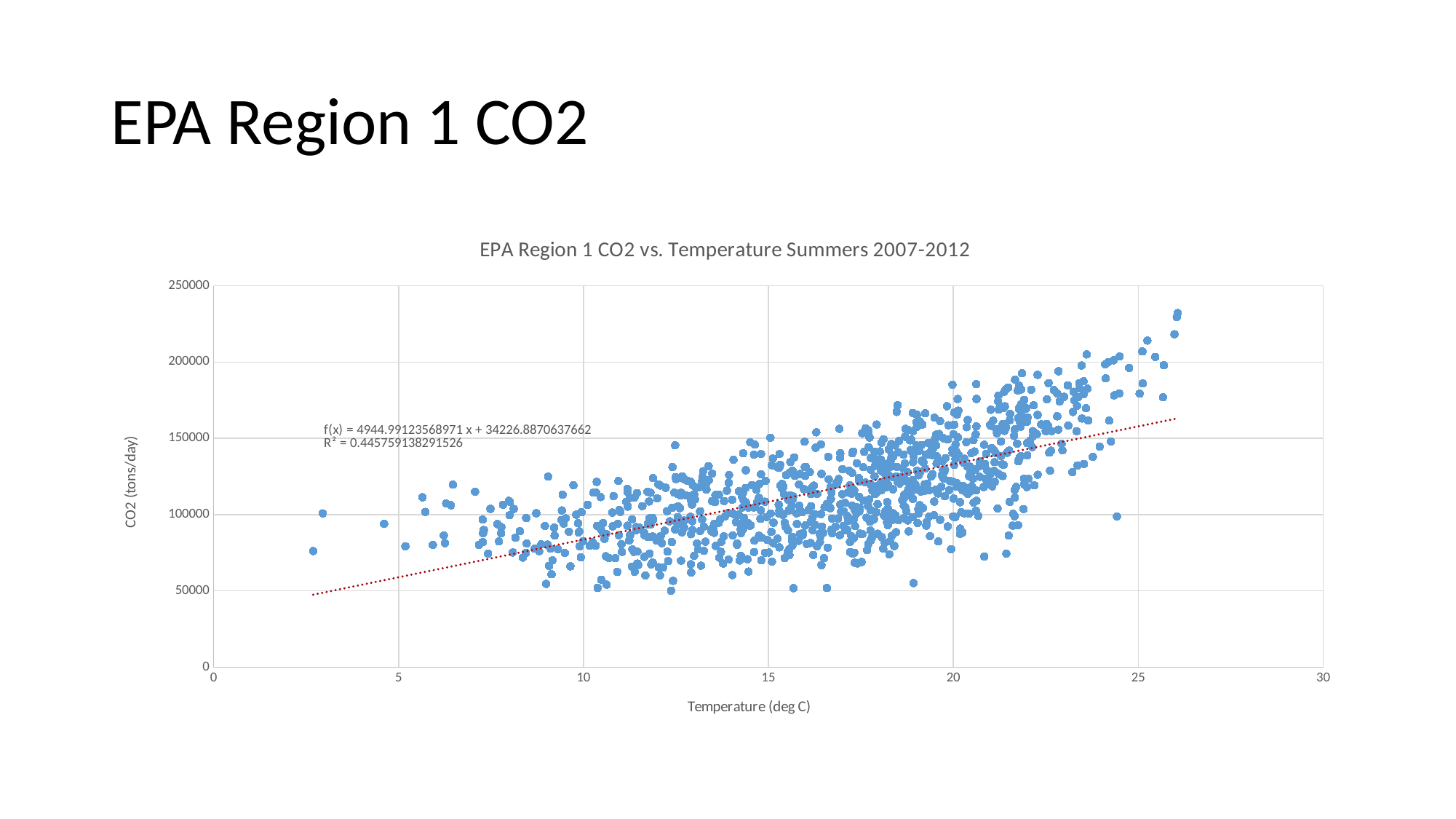

# EPA Region 1 CO2

### Chart: EPA Region 1 CO2 vs. Temperature Summers 2007-2012

| Category |  |
|---|---|